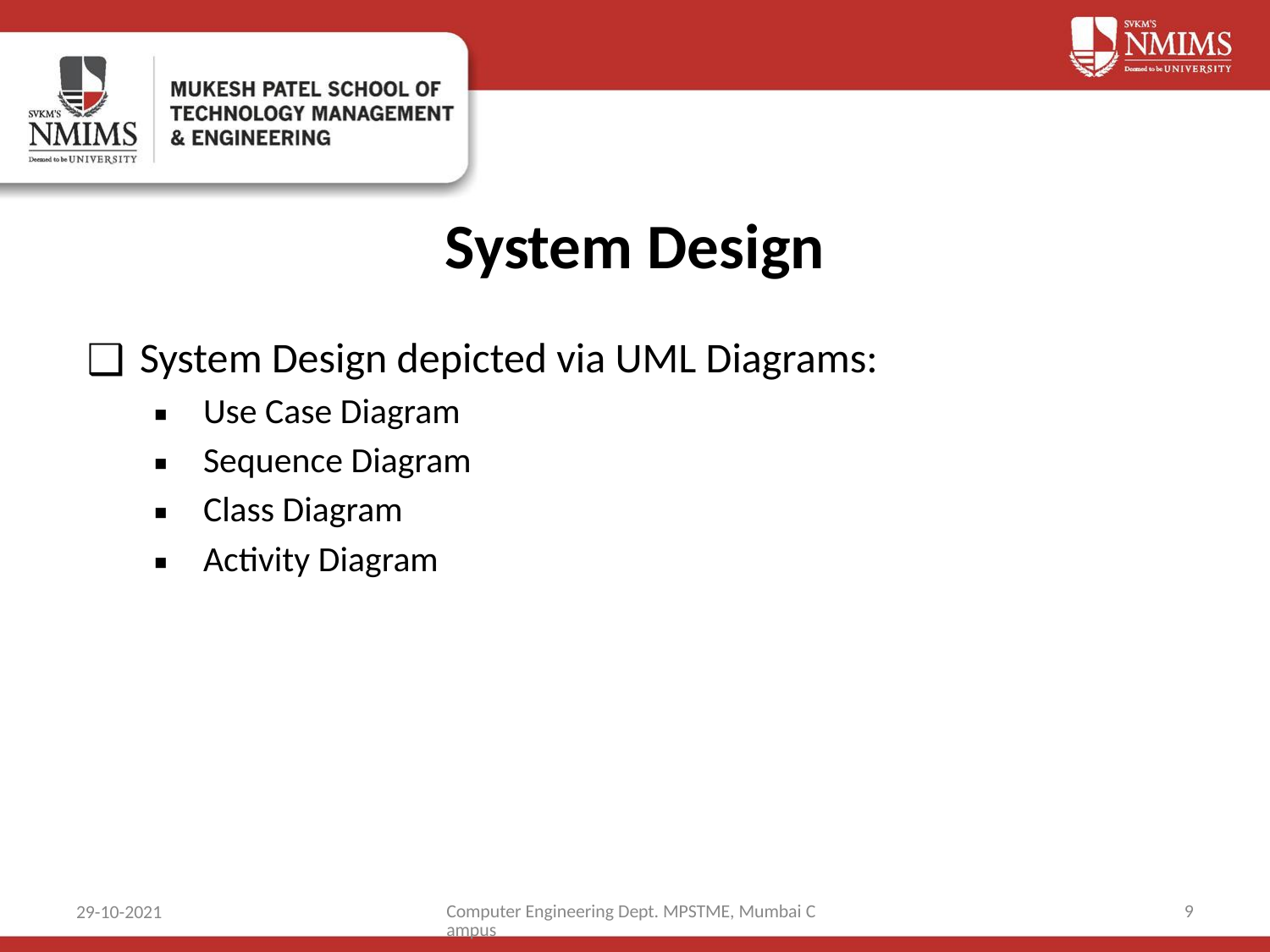

# System Design
System Design depicted via UML Diagrams:
Use Case Diagram
Sequence Diagram
Class Diagram
Activity Diagram
Computer Engineering Dept. MPSTME, Mumbai Campus
9
29-10-2021